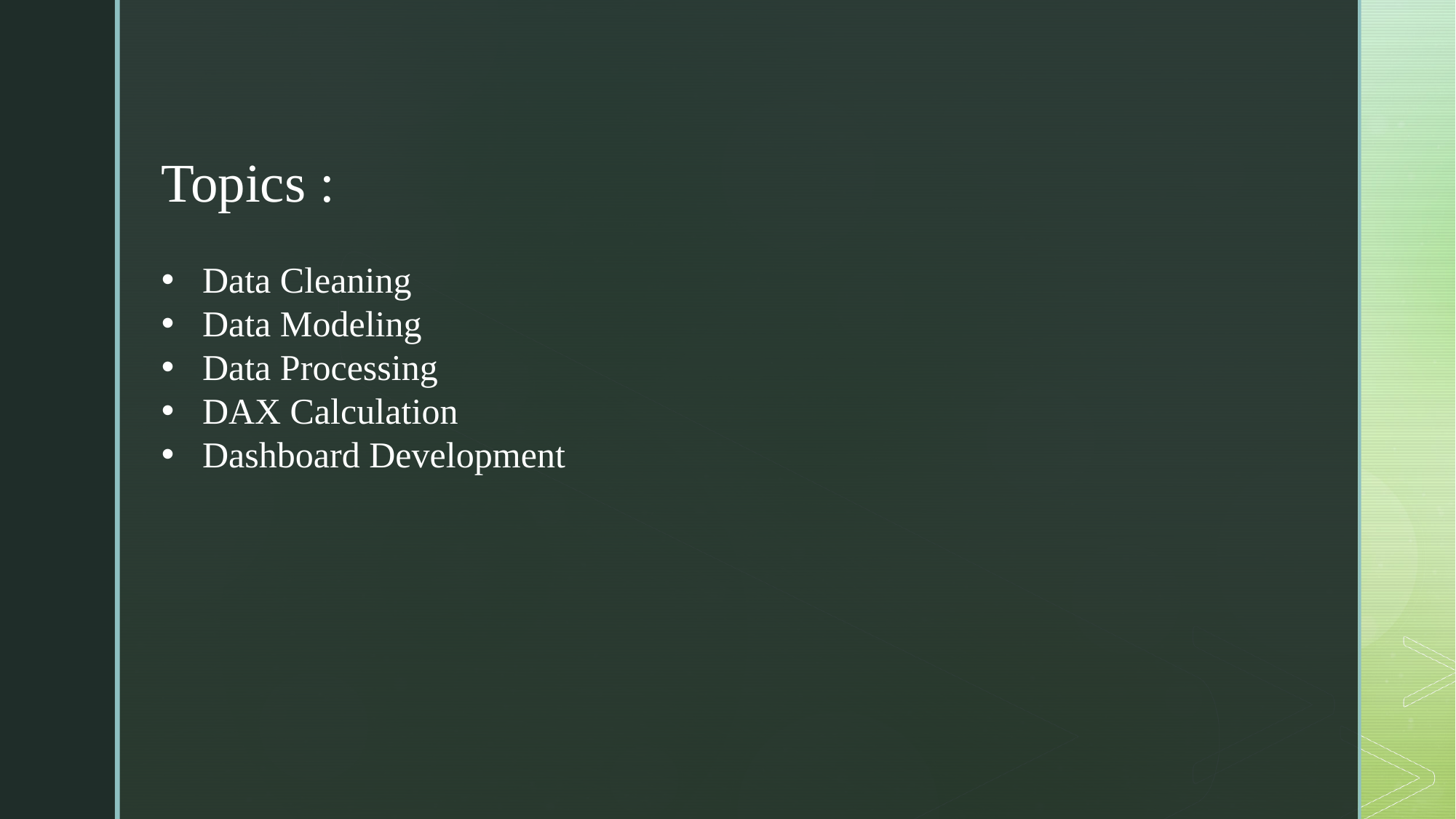

Topics :

Data Cleaning
Data Modeling
Data Processing
DAX Calculation
Dashboard Development